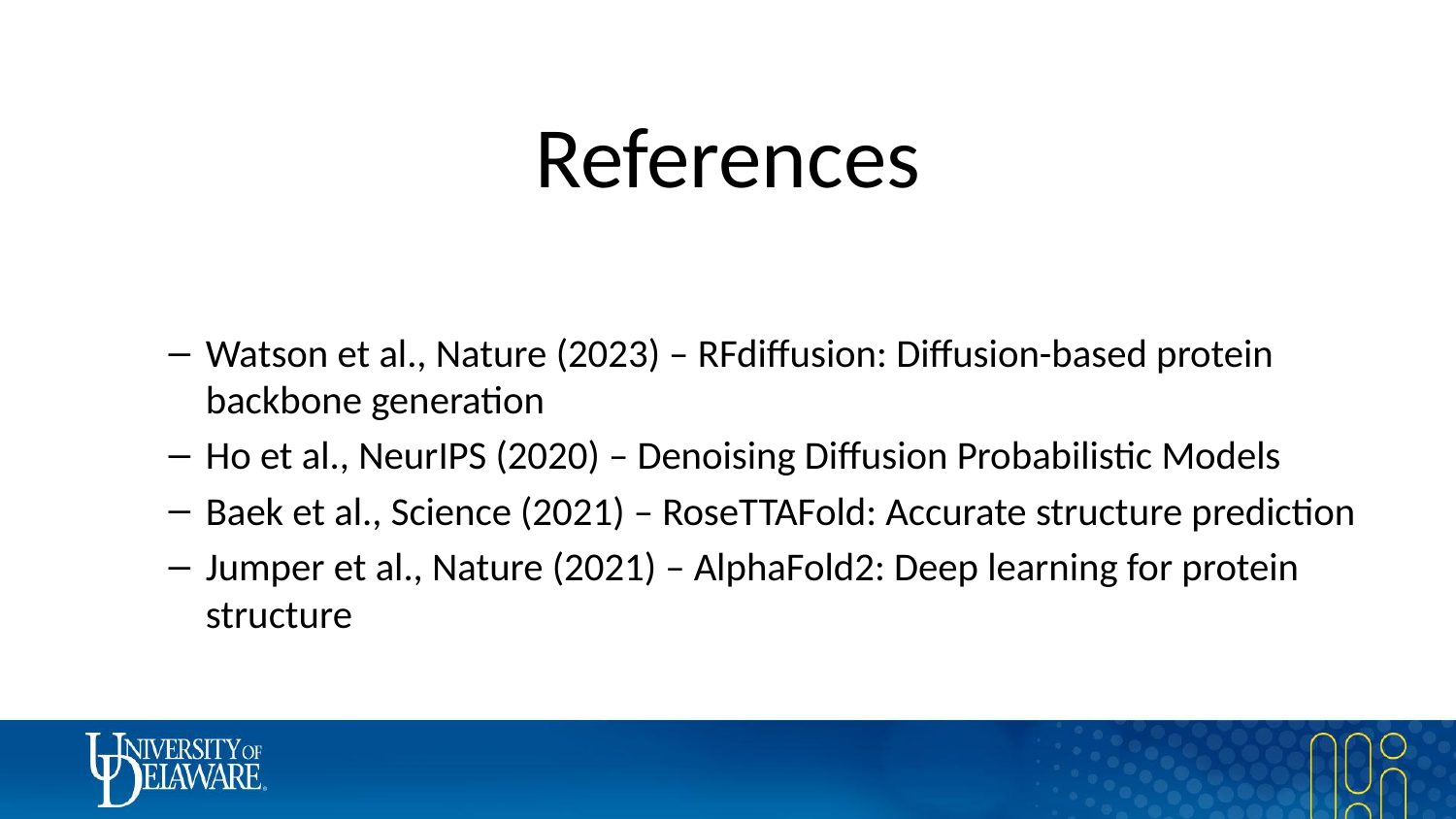

# References

Watson et al., Nature (2023) – RFdiffusion: Diffusion-based protein backbone generation
Ho et al., NeurIPS (2020) – Denoising Diffusion Probabilistic Models
Baek et al., Science (2021) – RoseTTAFold: Accurate structure prediction
Jumper et al., Nature (2021) – AlphaFold2: Deep learning for protein structure